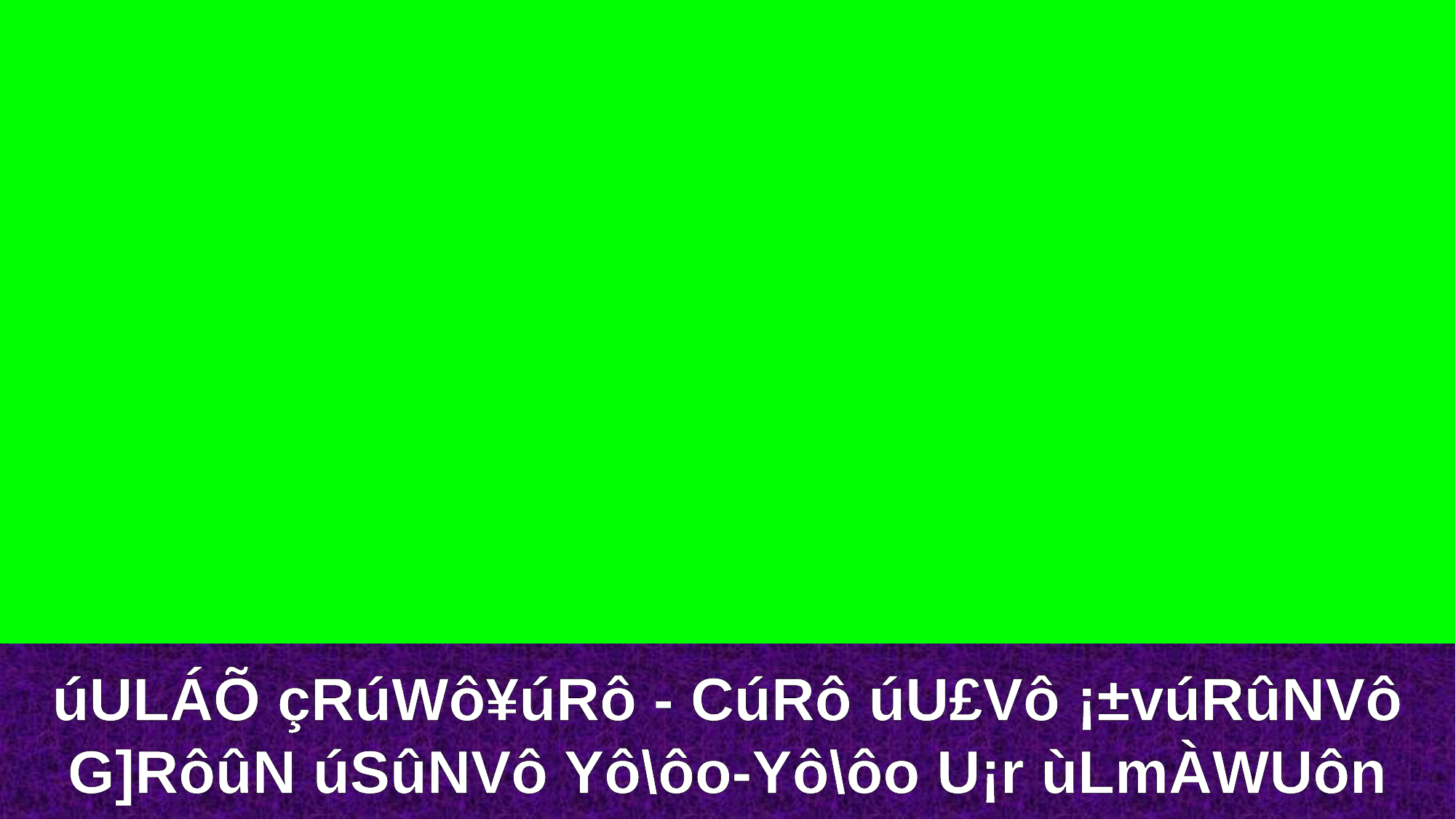

úULÁÕ çRúWô¥úRô - CúRô úU£Vô ¡±vúRûNVô G]RôûN úSûNVô Yô\ôo-Yô\ôo U¡r ùLmÀWUôn